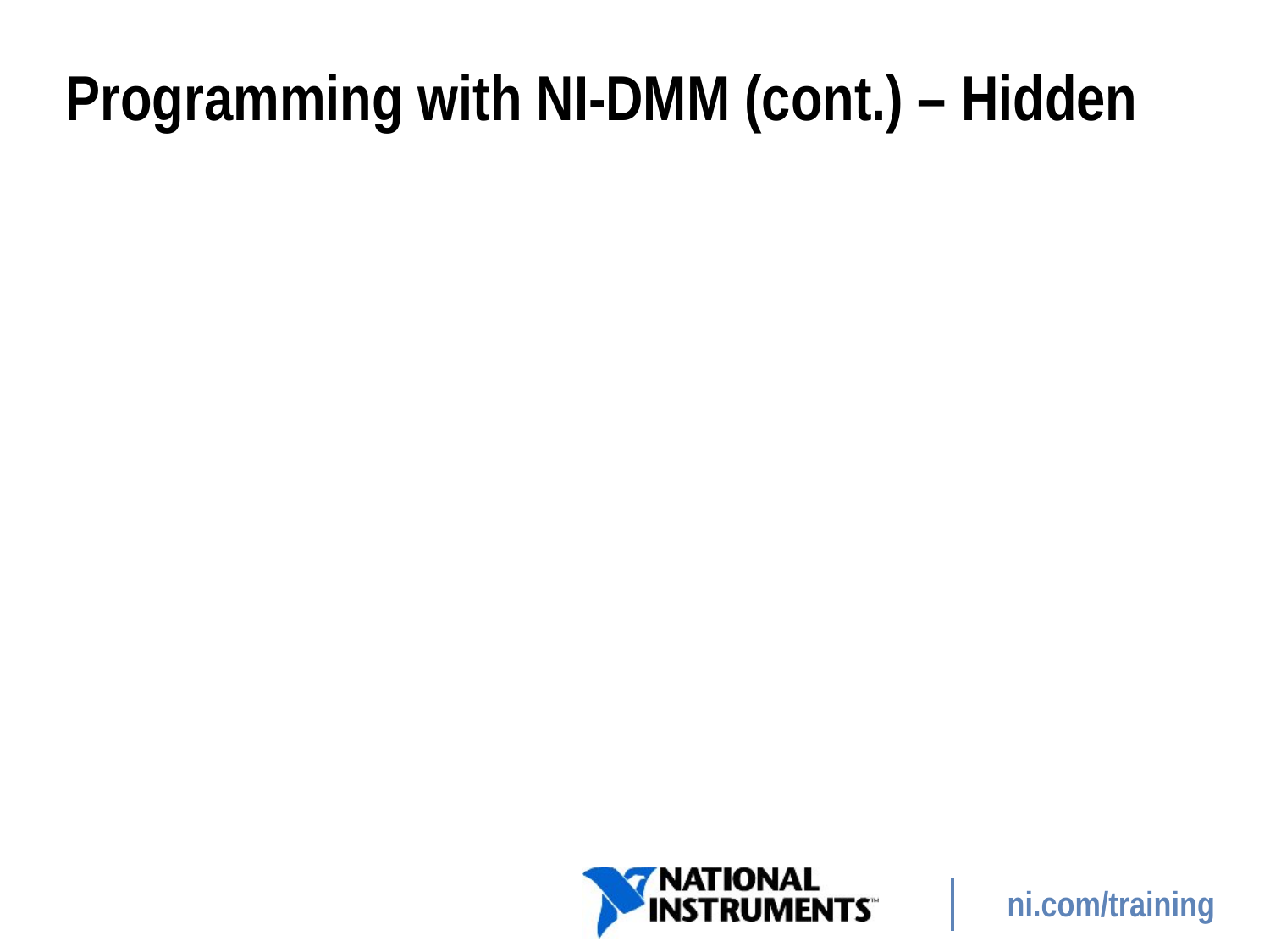

# Programming with NI-DMM (cont.) – Hidden